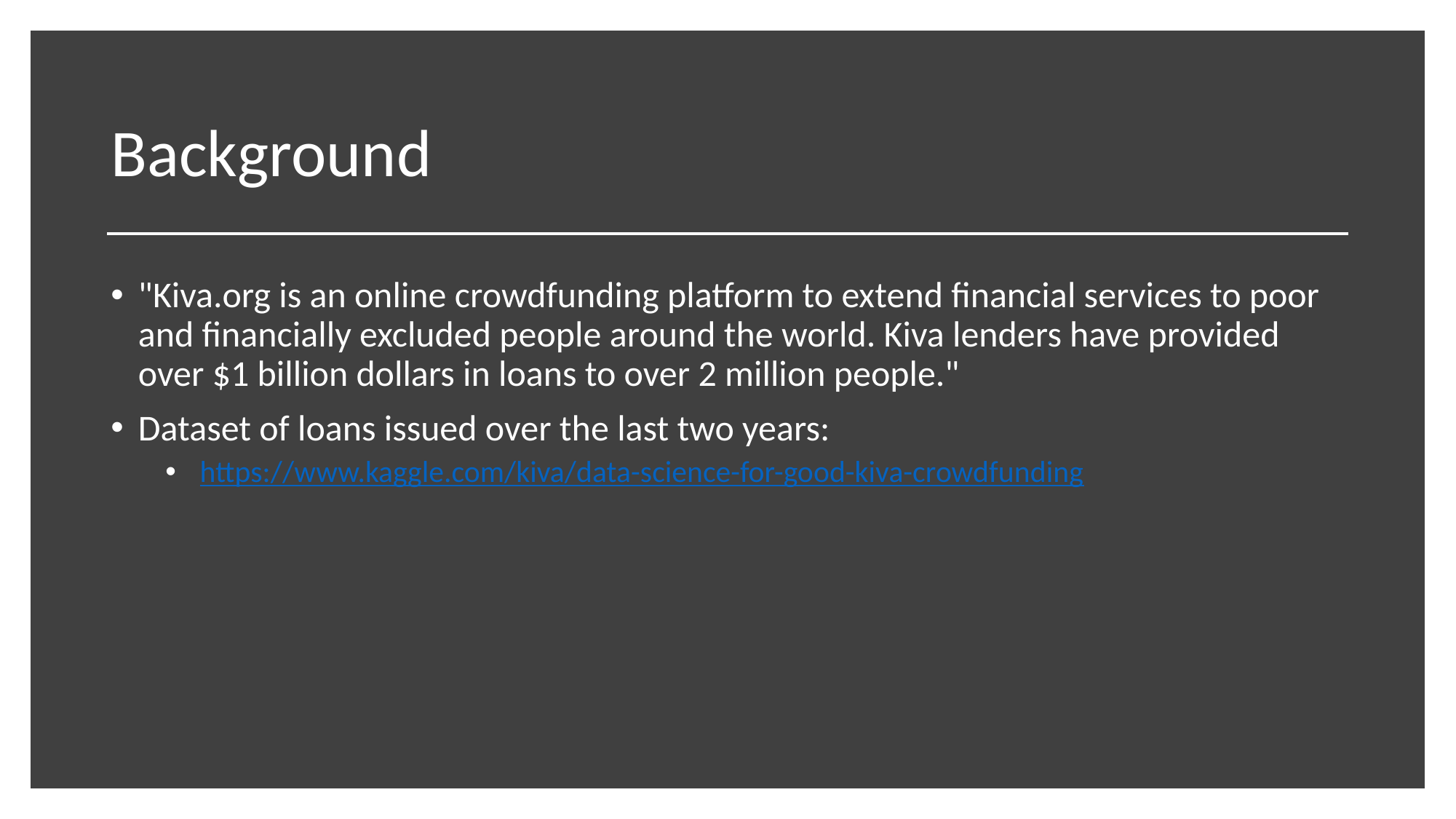

# Background
"Kiva.org is an online crowdfunding platform to extend financial services to poor and financially excluded people around the world. Kiva lenders have provided over $1 billion dollars in loans to over 2 million people."
Dataset of loans issued over the last two years:
 https://www.kaggle.com/kiva/data-science-for-good-kiva-crowdfunding